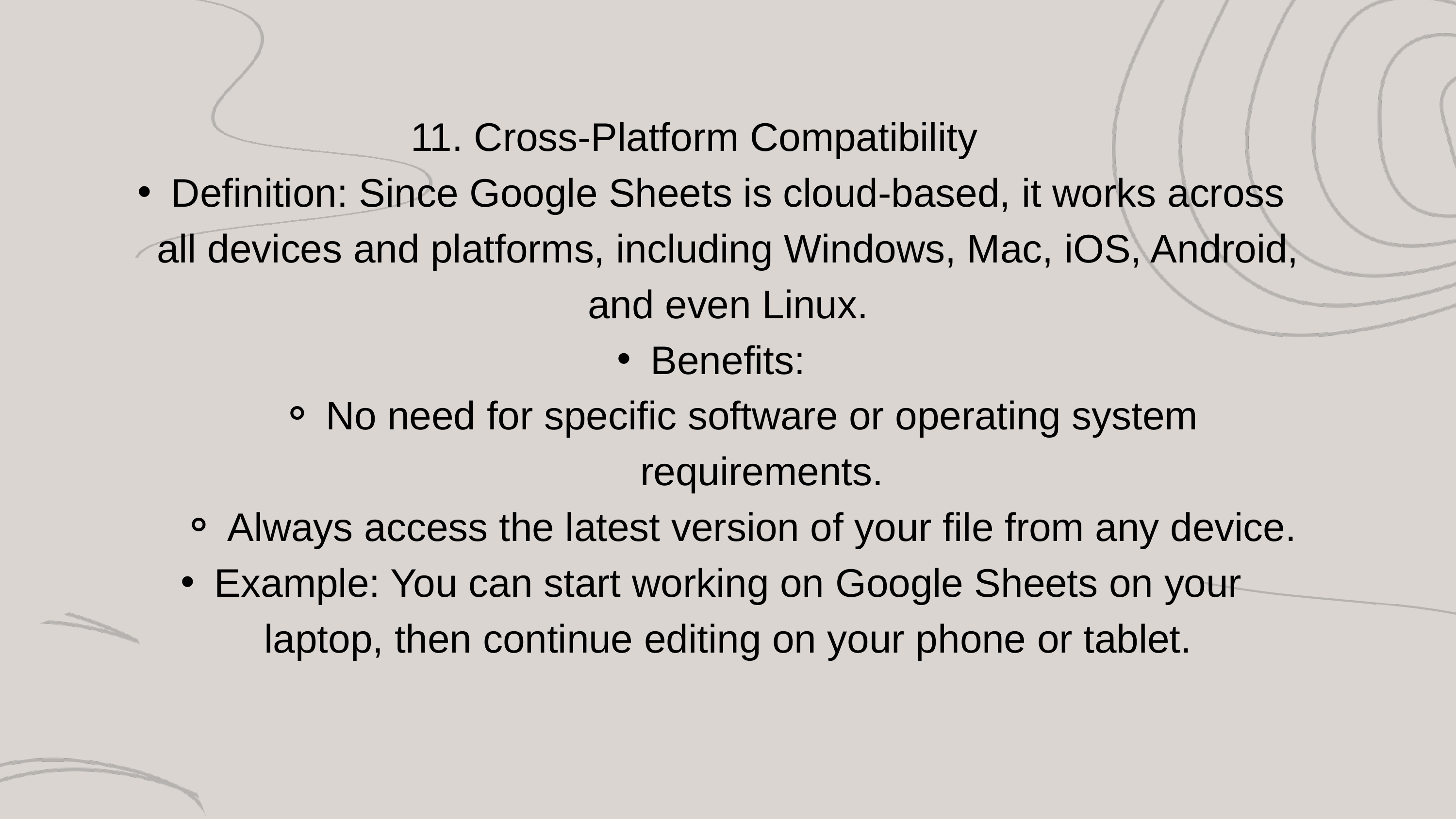

11. Cross-Platform Compatibility
Definition: Since Google Sheets is cloud-based, it works across all devices and platforms, including Windows, Mac, iOS, Android, and even Linux.
Benefits:
No need for specific software or operating system requirements.
Always access the latest version of your file from any device.
Example: You can start working on Google Sheets on your laptop, then continue editing on your phone or tablet.